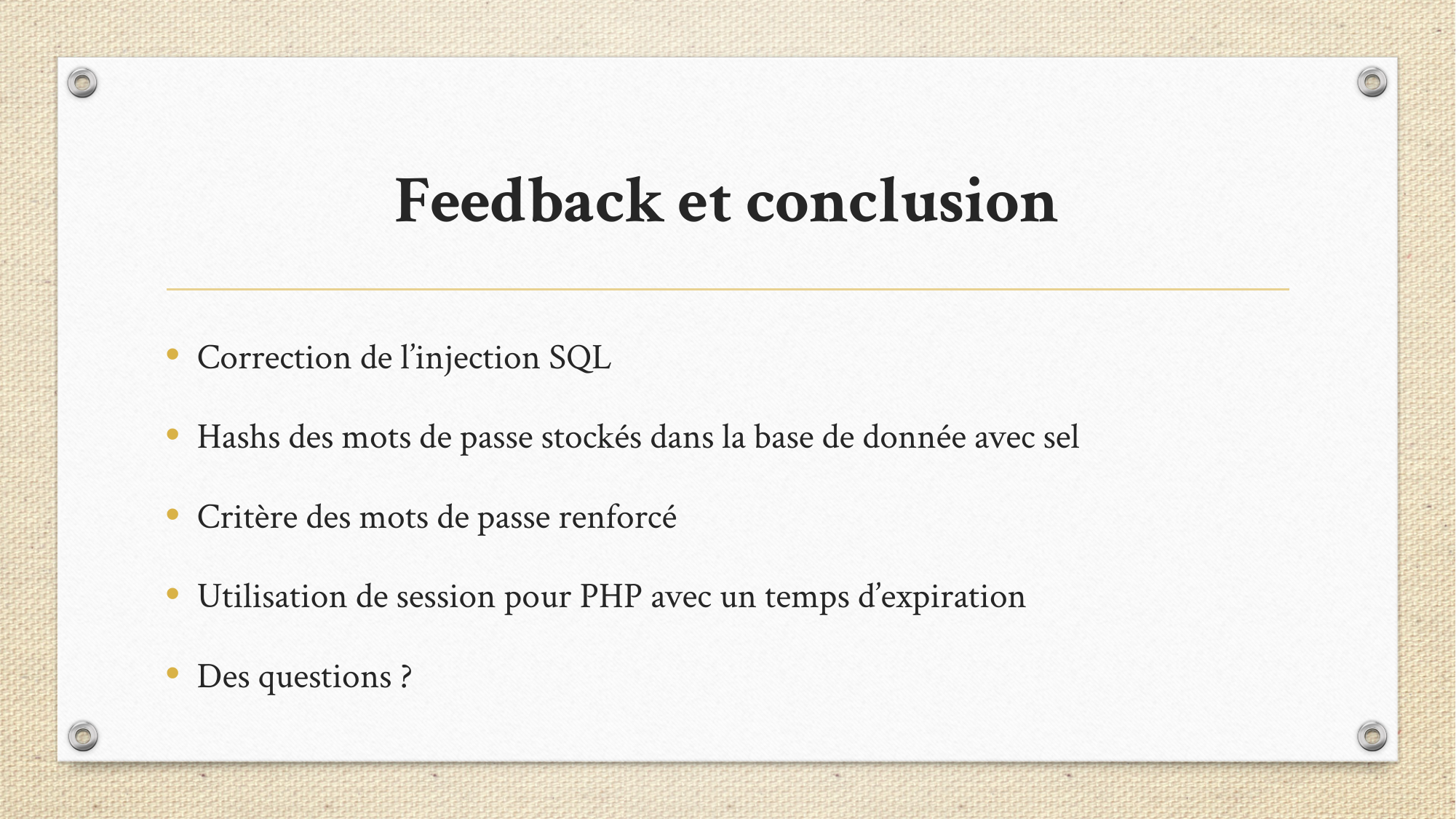

# Feedback et conclusion
Correction de l’injection SQL
Hashs des mots de passe stockés dans la base de donnée avec sel
Critère des mots de passe renforcé
Utilisation de session pour PHP avec un temps d’expiration
Des questions ?